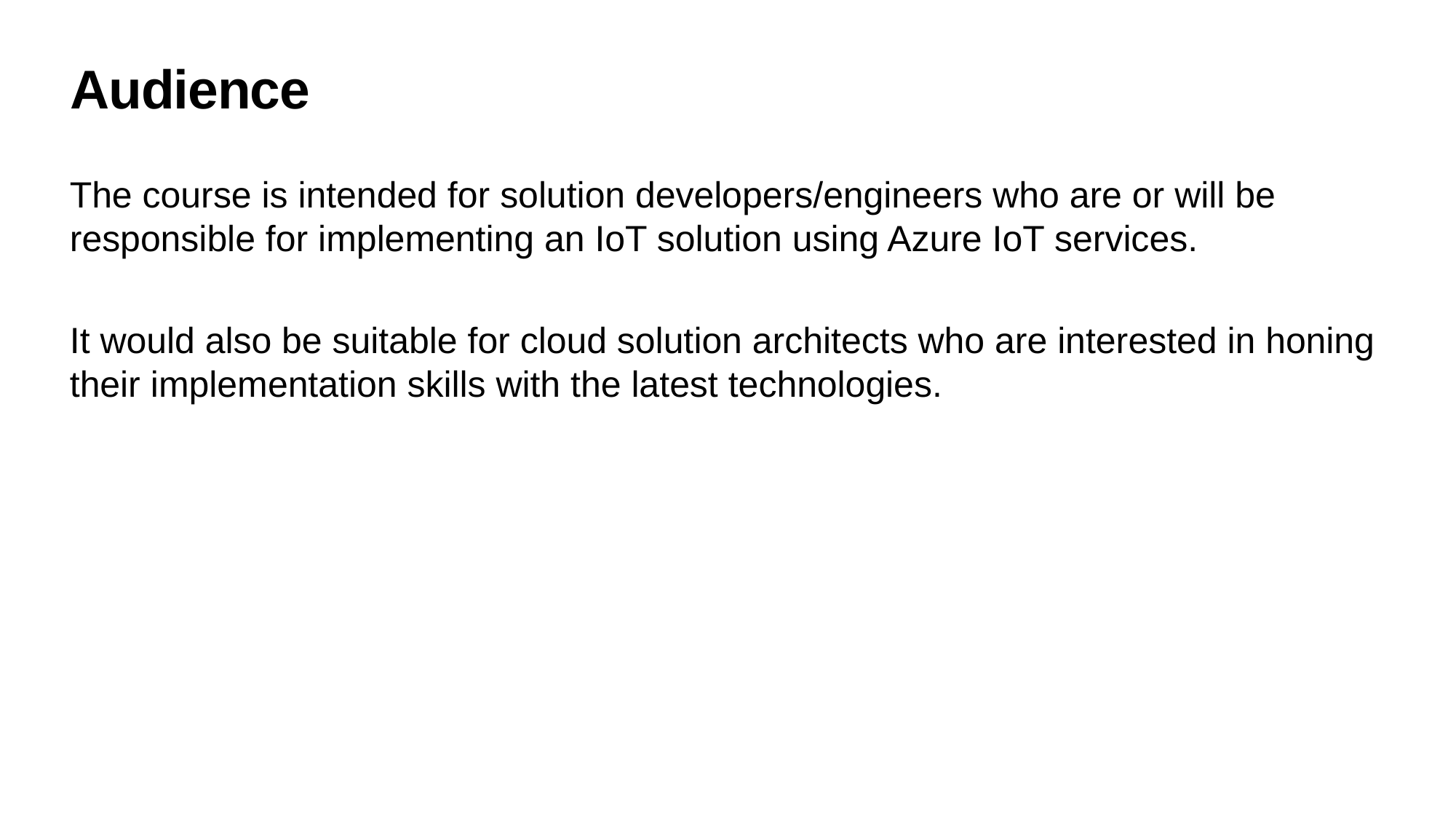

# Audience
The course is intended for solution developers/engineers who are or will be responsible for implementing an IoT solution using Azure IoT services.

It would also be suitable for cloud solution architects who are interested in honing their implementation skills with the latest technologies.